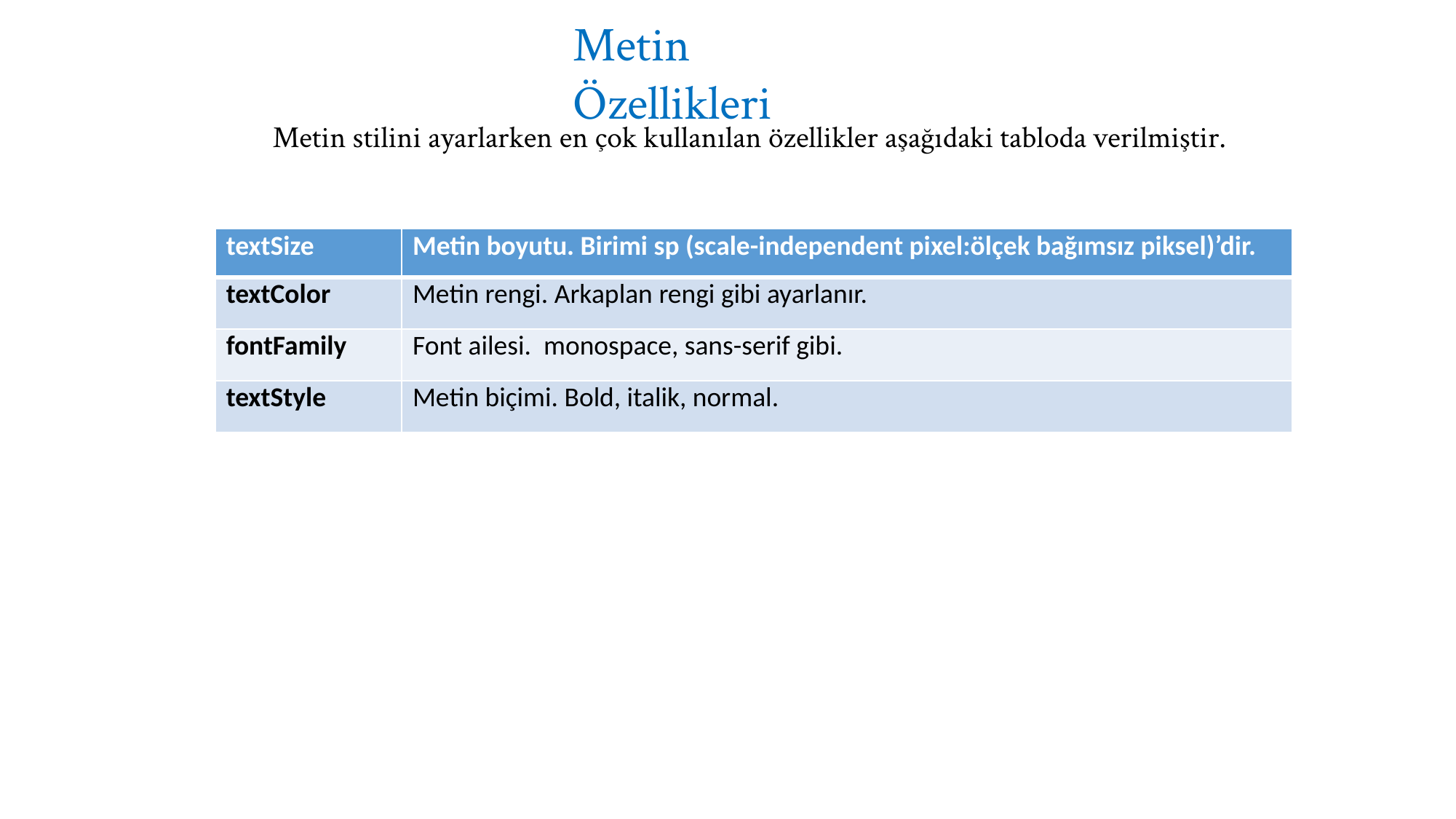

Metin Özellikleri
Metin stilini ayarlarken en çok kullanılan özellikler aşağıdaki tabloda verilmiştir.
| textSize | Metin boyutu. Birimi sp (scale-independent pixel:ölçek bağımsız piksel)’dir. |
| --- | --- |
| textColor | Metin rengi. Arkaplan rengi gibi ayarlanır. |
| fontFamily | Font ailesi. monospace, sans-serif gibi. |
| textStyle | Metin biçimi. Bold, italik, normal. |